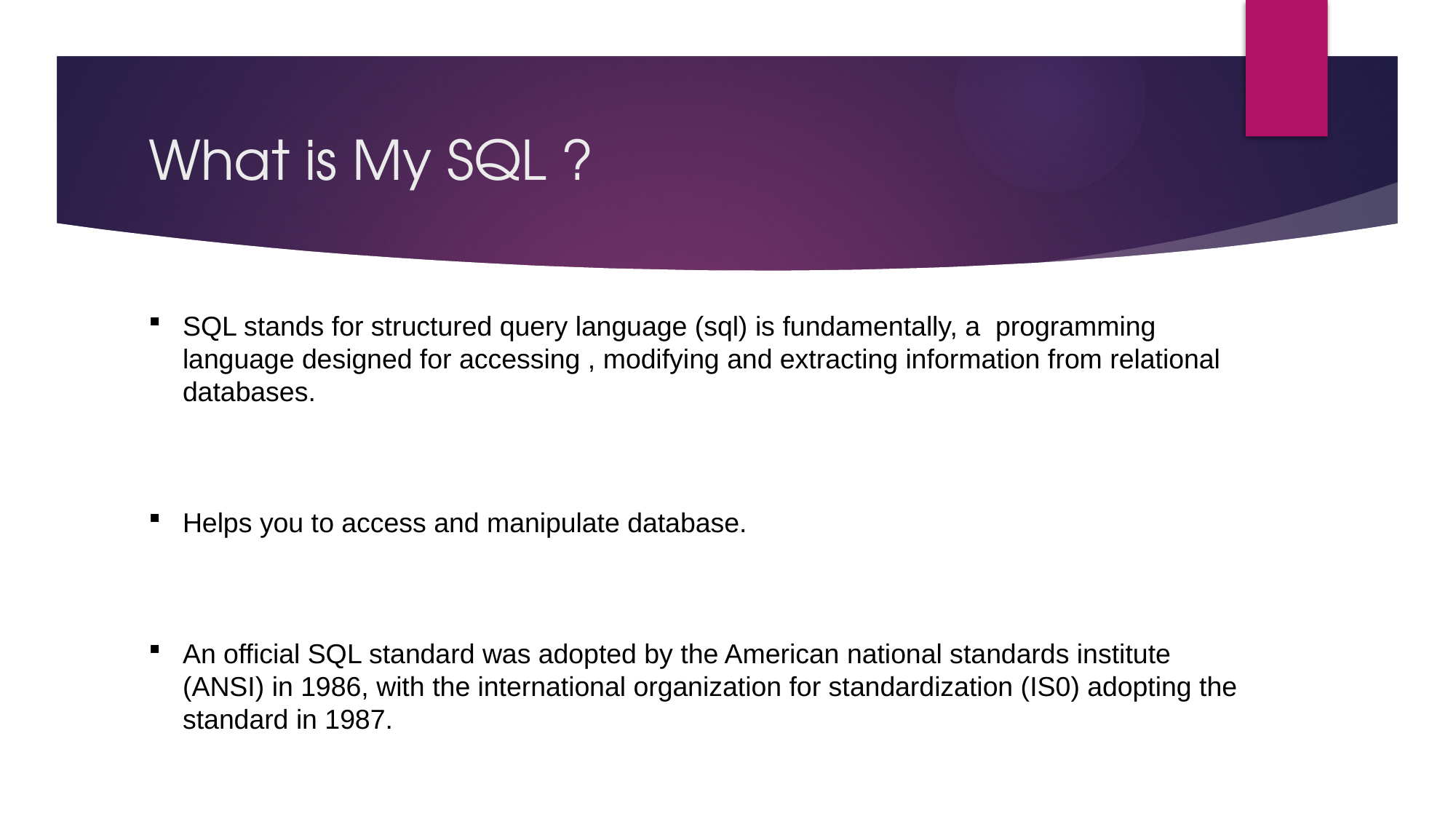

# What is My SQL ?
SQL stands for structured query language (sql) is fundamentally, a  programming language designed for accessing , modifying and extracting information from relational databases.

Helps you to access and manipulate database.

An official SQL standard was adopted by the American national standards institute (ANSI) in 1986, with the international organization for standardization (IS0) adopting the standard in 1987.